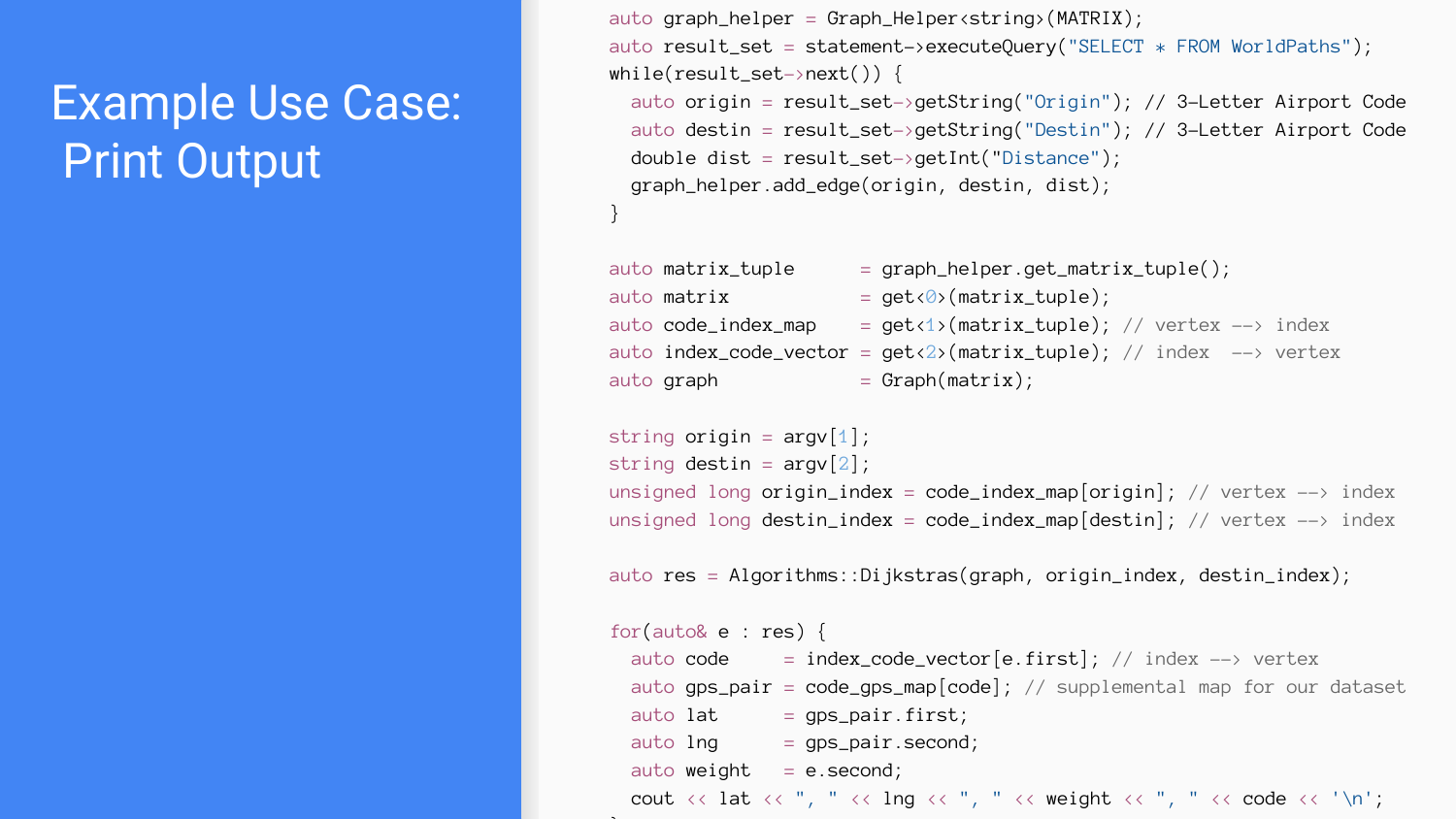

auto graph_helper = Graph_Helper<string>(MATRIX);
auto result_set = statement->executeQuery("SELECT * FROM WorldPaths");
while(result_set->next()) {
  auto origin = result_set->getString("Origin"); // 3-Letter Airport Code
  auto destin = result_set->getString("Destin"); // 3-Letter Airport Code
  double dist = result_set->getInt("Distance");
  graph_helper.add_edge(origin, destin, dist);
}
auto matrix_tuple      = graph_helper.get_matrix_tuple();
auto matrix            = get<0>(matrix_tuple);
auto code_index_map    = get<1>(matrix_tuple); // vertex --> index
auto index_code_vector = get<2>(matrix_tuple); // index  --> vertex
auto graph             = Graph(matrix);
string origin = argv[1];
string destin = argv[2];
unsigned long origin_index = code_index_map[origin]; // vertex --> index
unsigned long destin_index = code_index_map[destin]; // vertex --> index
auto res = Algorithms::Dijkstras(graph, origin_index, destin_index);
for(auto& e : res) {
  auto code     = index_code_vector[e.first]; // index --> vertex
  auto gps_pair = code_gps_map[code]; // supplemental map for our dataset
  auto lat      = gps_pair.first;
  auto lng      = gps_pair.second;
  auto weight   = e.second;
  cout << lat << ", " << lng << ", " << weight << ", " << code << '\n';
}
# Example Use Case: Print Output